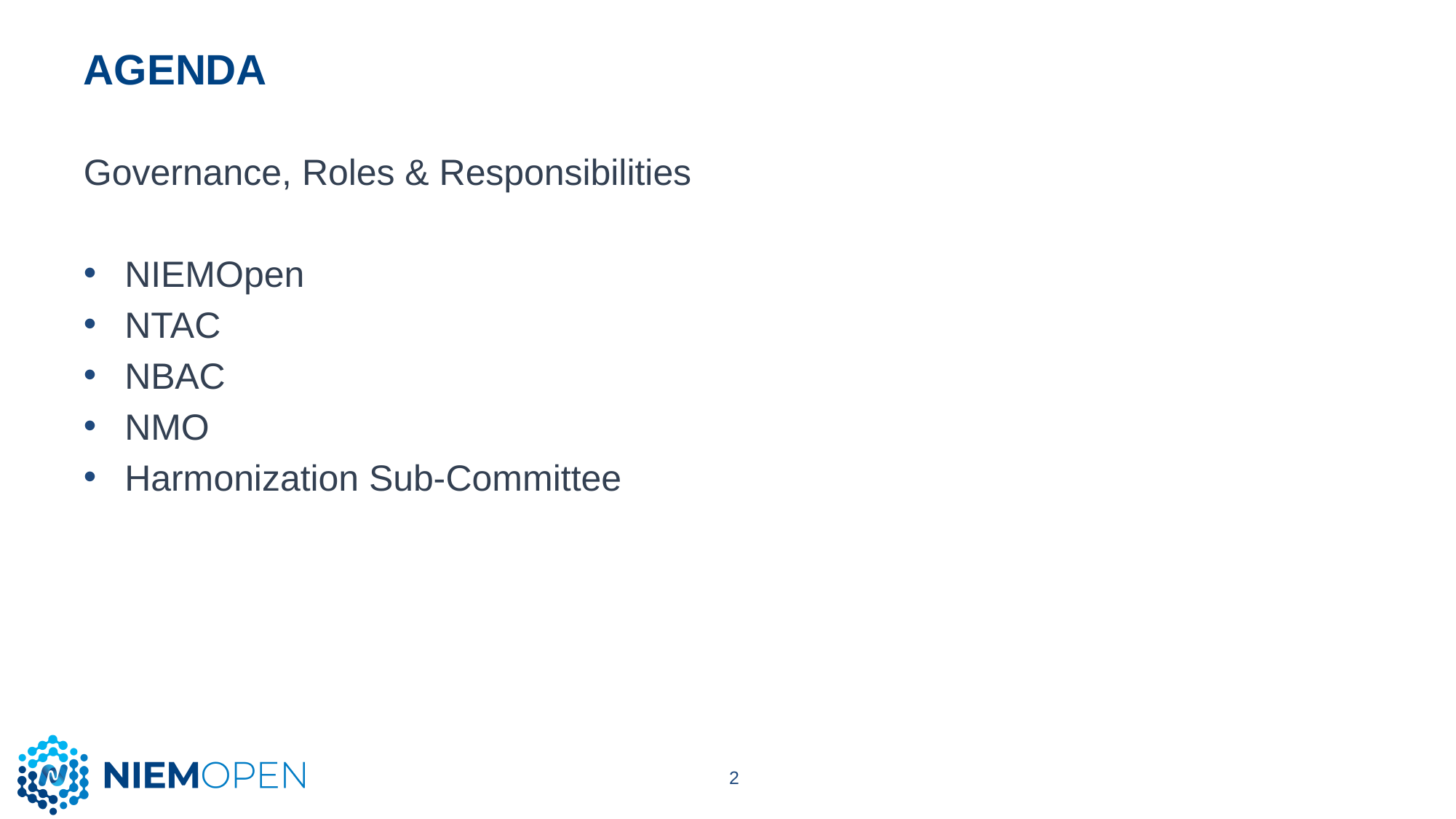

# AGENDA
Governance, Roles & Responsibilities

NIEMOpen
NTAC
NBAC
NMO
Harmonization Sub-Committee
2